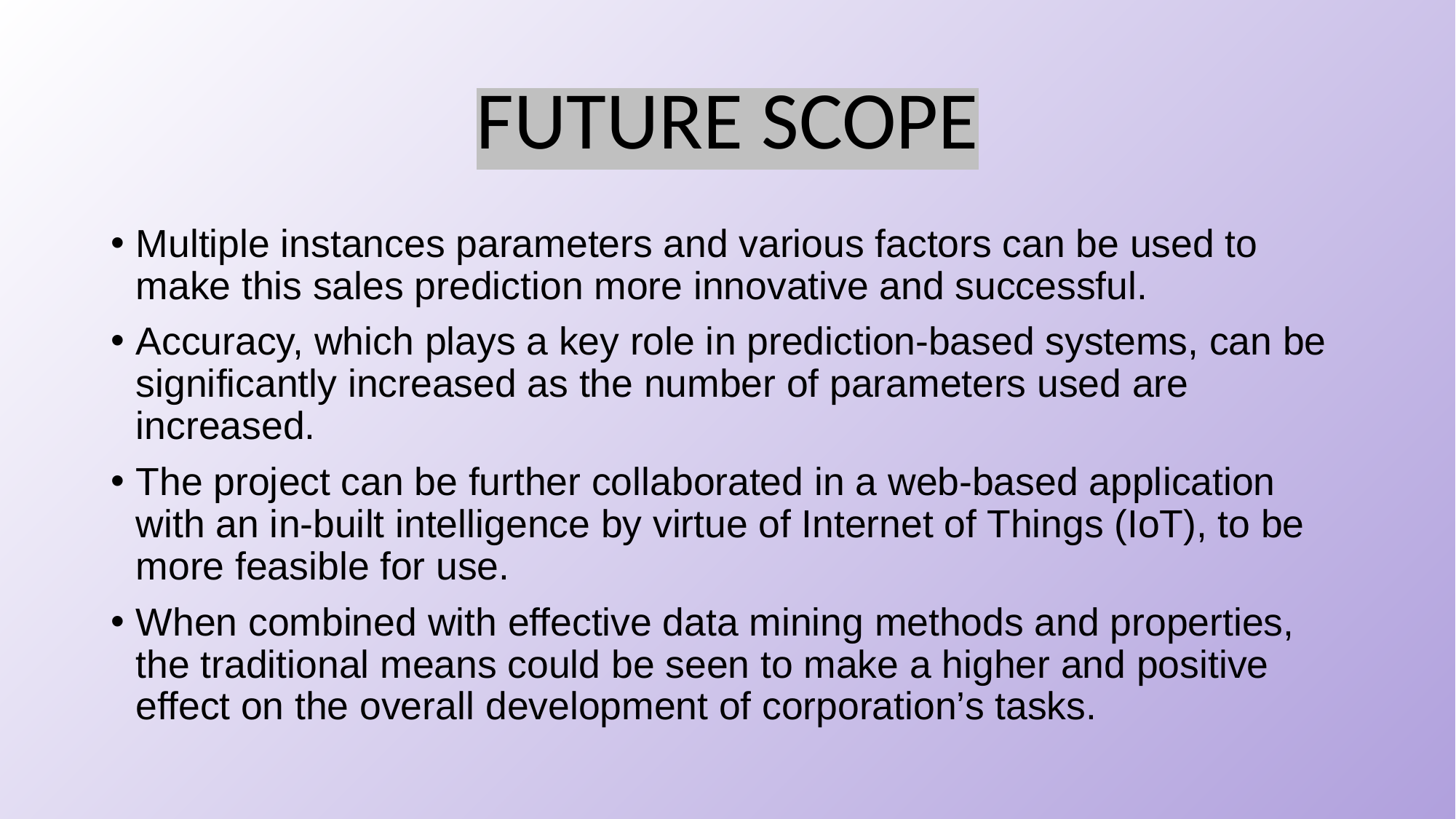

# FUTURE SCOPE
Multiple instances parameters and various factors can be used to make this sales prediction more innovative and successful.
Accuracy, which plays a key role in prediction-based systems, can be significantly increased as the number of parameters used are increased.
The project can be further collaborated in a web-based application with an in-built intelligence by virtue of Internet of Things (IoT), to be more feasible for use.
When combined with effective data mining methods and properties, the traditional means could be seen to make a higher and positive effect on the overall development of corporation’s tasks.